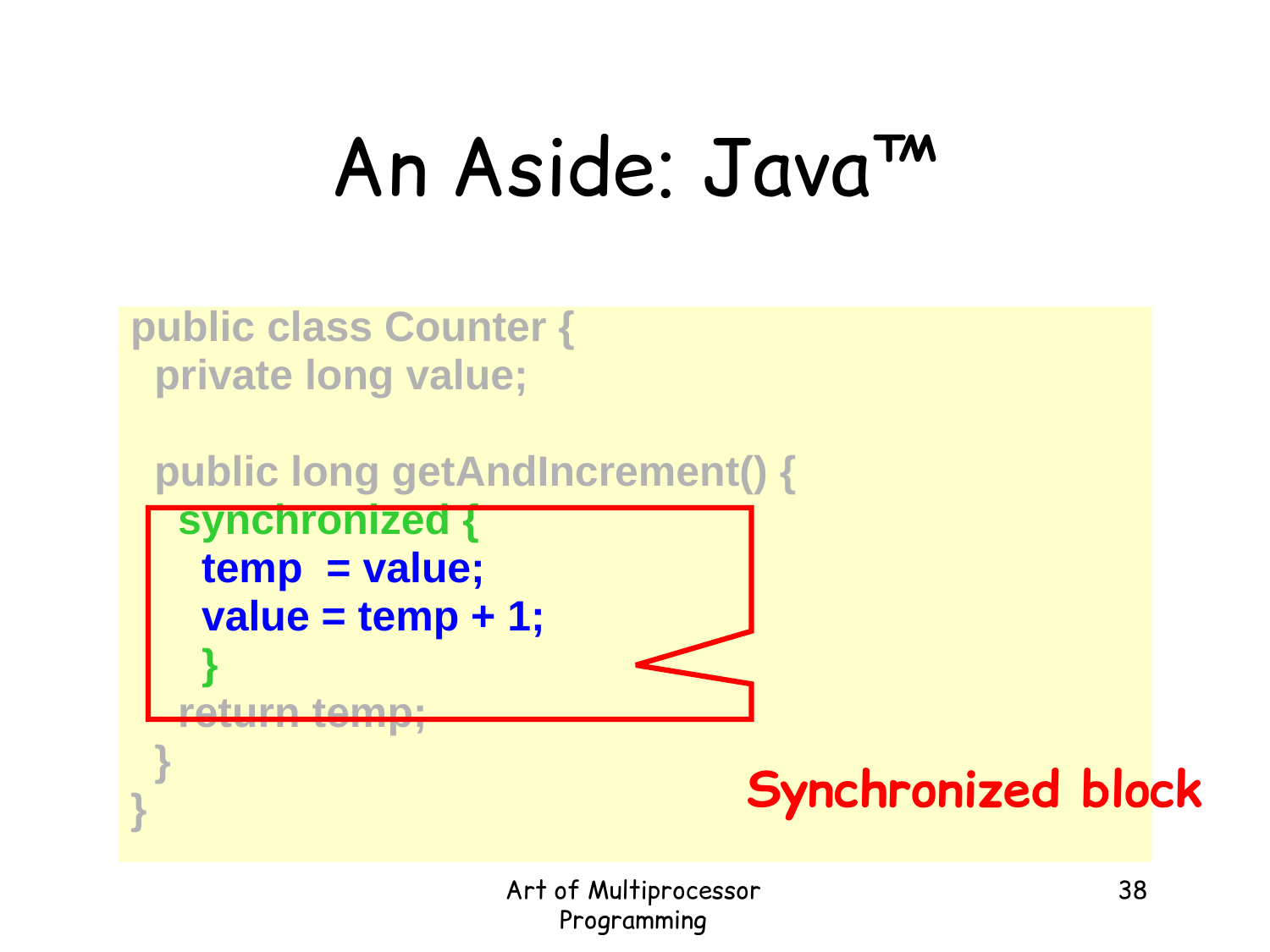

# An Aside: Java™
public class Counter {
  private long value;

  public long getAndIncrement() {
    synchronized {
      temp  = value;
      value = temp + 1;
      }
    return temp;
  }
}

Synchronized block
Art of Multiprocessor Programming
38